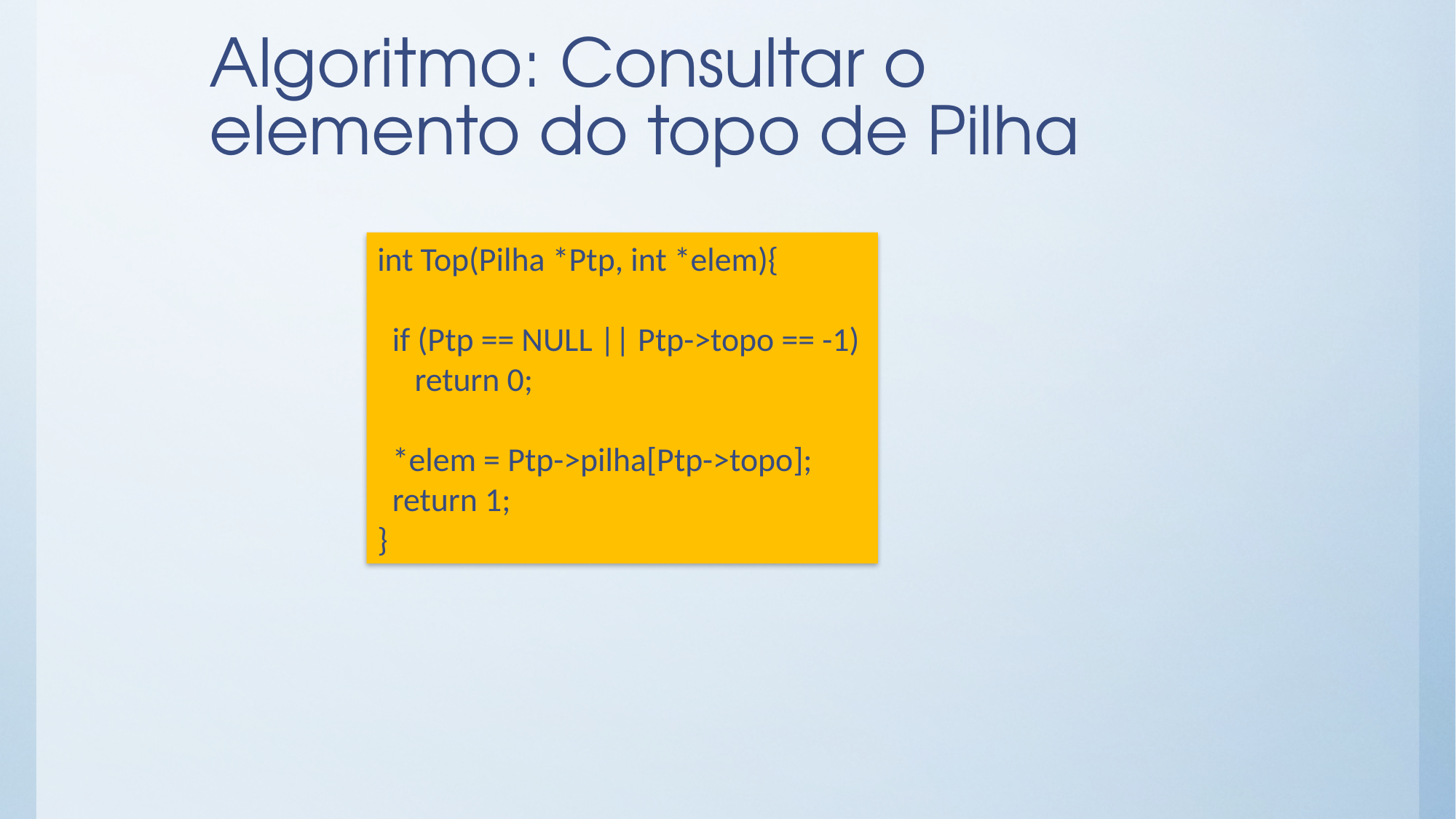

# Algoritmo: Consultar o elemento do topo de Pilha
int Top(Pilha *Ptp, int *elem){

  if (Ptp == NULL || Ptp->topo == -1)
     return 0;

  *elem = Ptp->pilha[Ptp->topo];
  return 1;
}